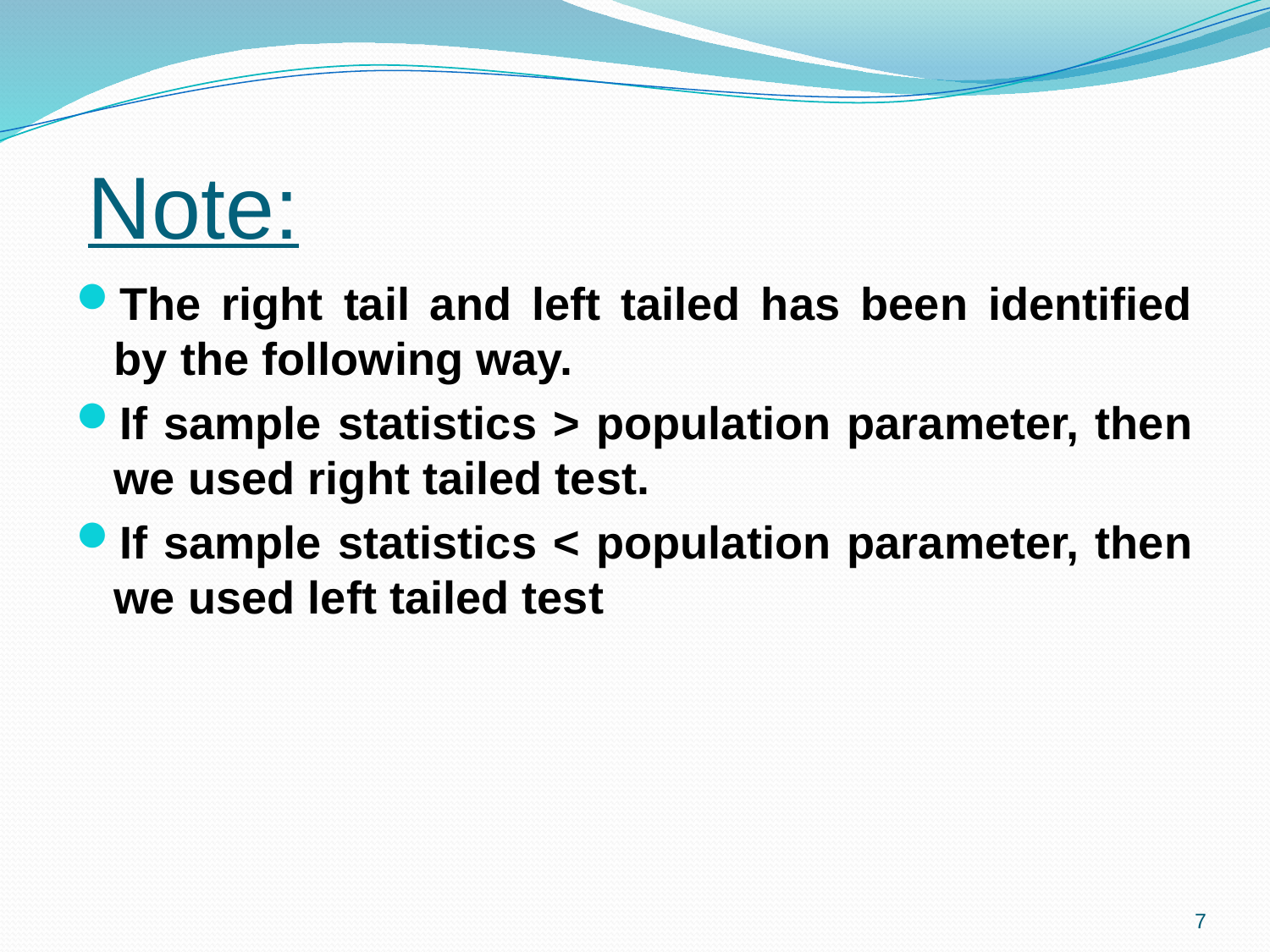

# Note:
The right tail and left tailed has been identified by the following way.
If sample statistics > population parameter, then we used right tailed test.
If sample statistics < population parameter, then we used left tailed test

7